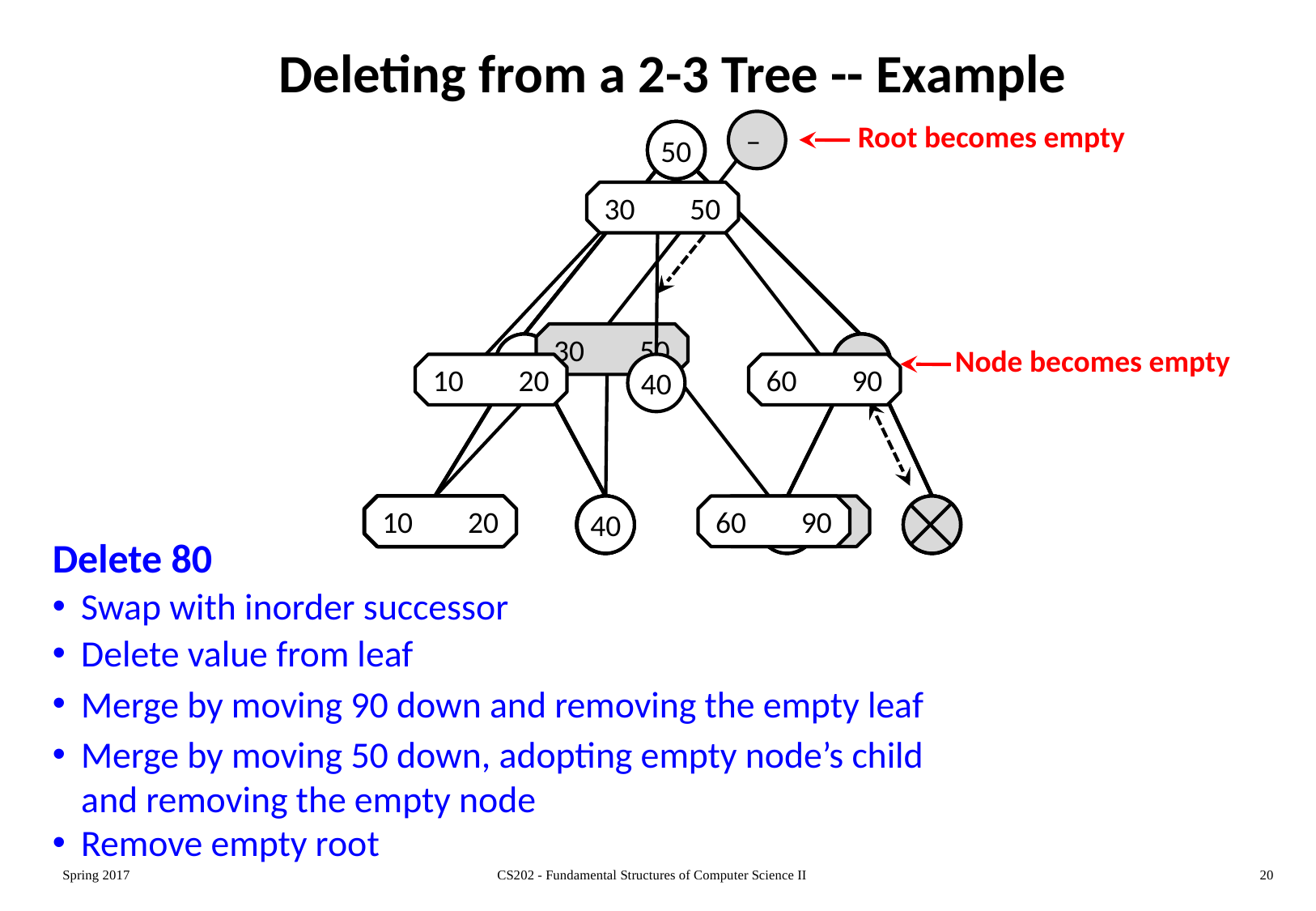

# Deleting from a 2-3 Tree -- Example
–
10        20
40
30        50
60        90
Root becomes empty
50
30
10        20
40
80
90
60
50
30
10        20
40
–
90
60
50
30
10        20
40

–
60        90
50
30
10        20
40
90
80
60
30        50
10        20
40
60        90
Node becomes empty
Delete 80
Swap with inorder successor
Delete value from leaf
Merge by moving 90 down and removing the empty leaf
Merge by moving 50 down, adopting empty node’s child and removing the empty node
Remove empty root
Spring 2017
CS202 - Fundamental Structures of Computer Science II
20